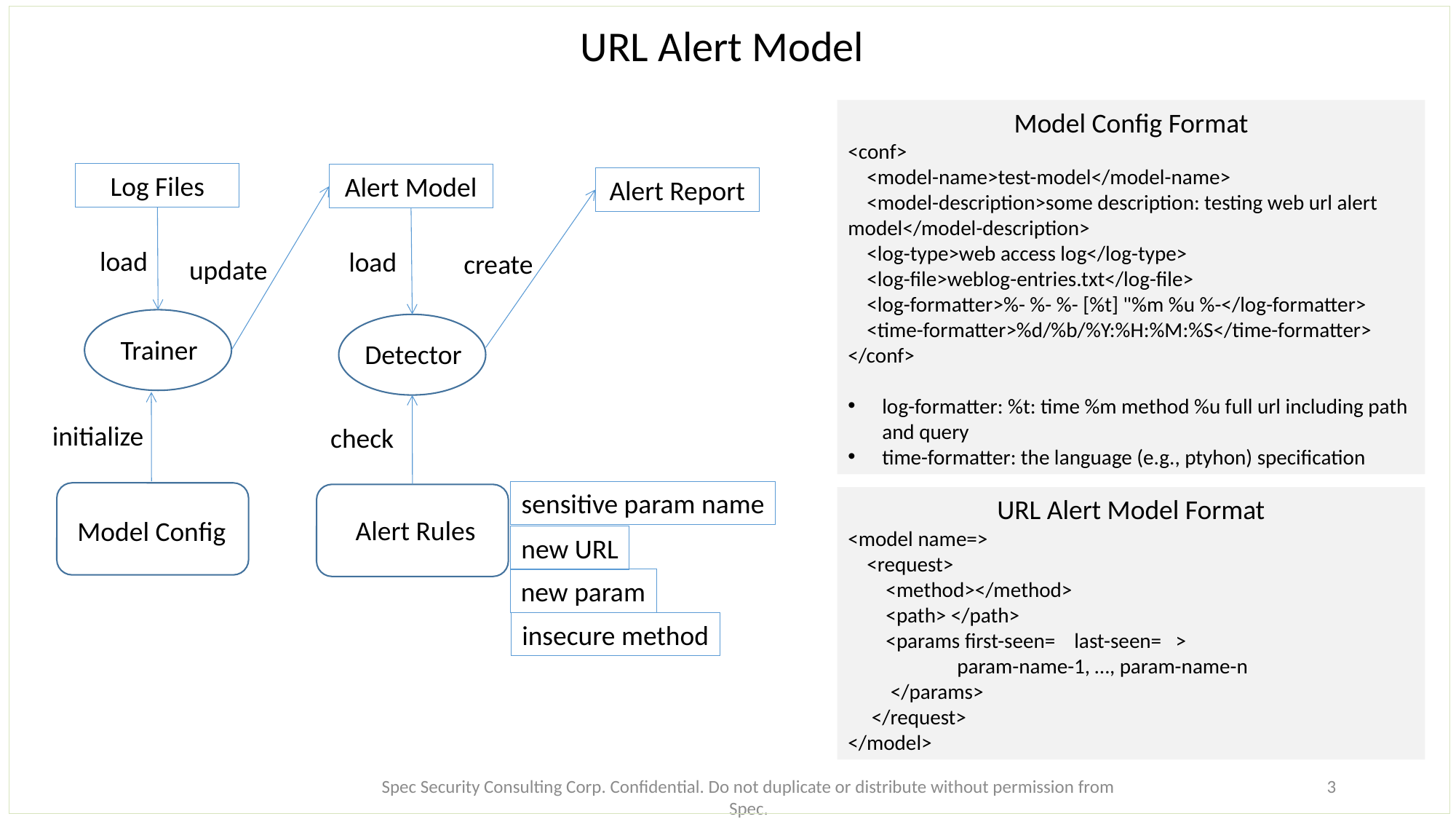

URL Alert Model
Model Config Format
<conf>
    <model-name>test-model</model-name>
    <model-description>some description: testing web url alert model</model-description>
    <log-type>web access log</log-type>
    <log-file>weblog-entries.txt</log-file>
    <log-formatter>%- %- %- [%t] "%m %u %-</log-formatter>
    <time-formatter>%d/%b/%Y:%H:%M:%S</time-formatter>
</conf>

log-formatter: %t: time %m method %u full url including path and query
time-formatter: the language (e.g., ptyhon) specification
Log Files
Alert Model
Alert Report
load
load
create
update

Trainer

Detector
initialize
check
sensitive param name

URL Alert Model Format
<model name=>
    <request>
        <method></method>
        <path> </path>
        <params first-seen=    last-seen=   >
	param-name-1, …, param-name-n
         </params>
     </request>
</model>
Alert Rules
Model Config
new URL
new param
insecure method
3
Spec Security Consulting Corp. Confidential. Do not duplicate or distribute without permission from Spec.